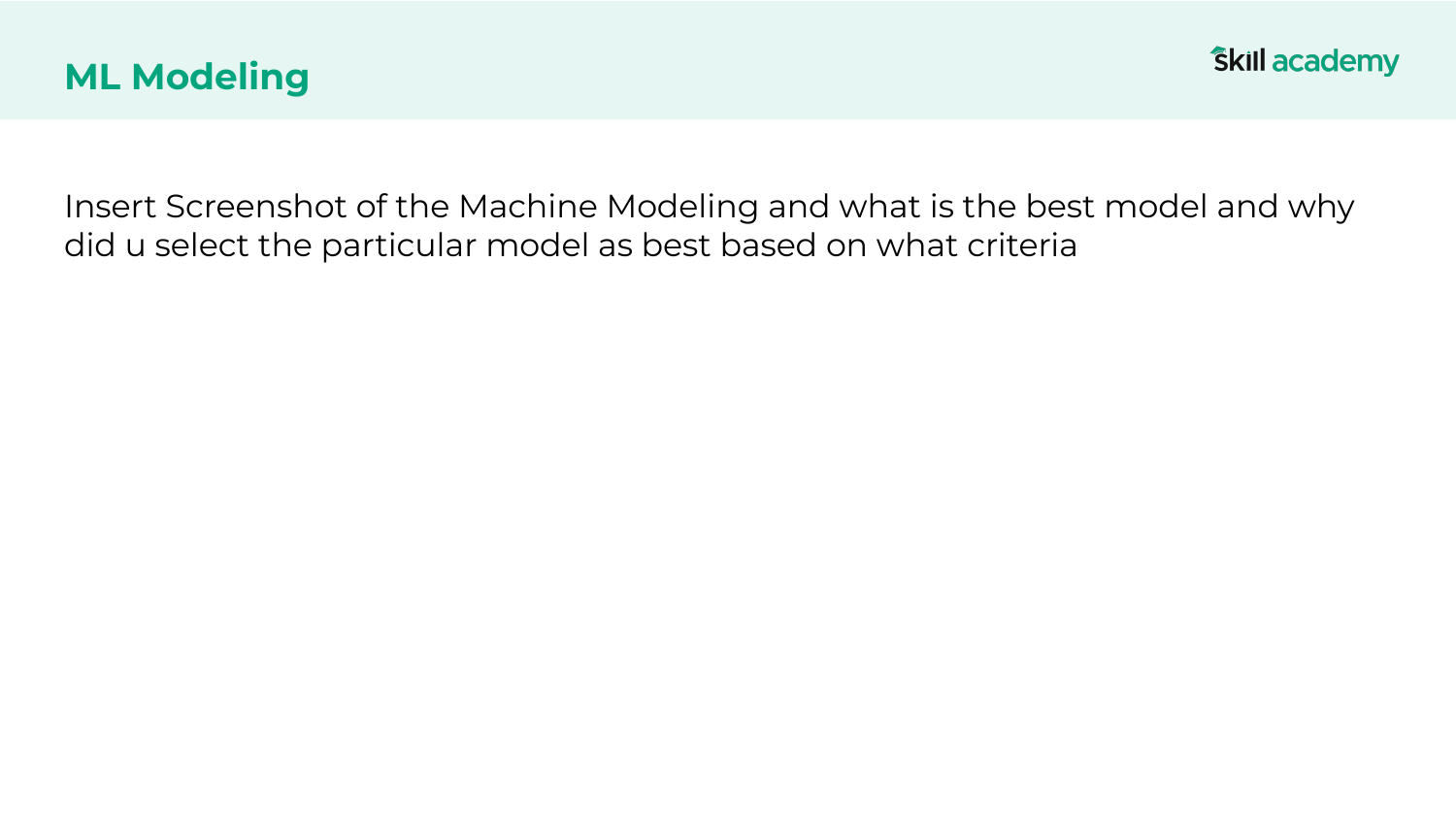

# ML Modeling
Insert Screenshot of the Machine Modeling and what is the best model and why did u select the particular model as best based on what criteria